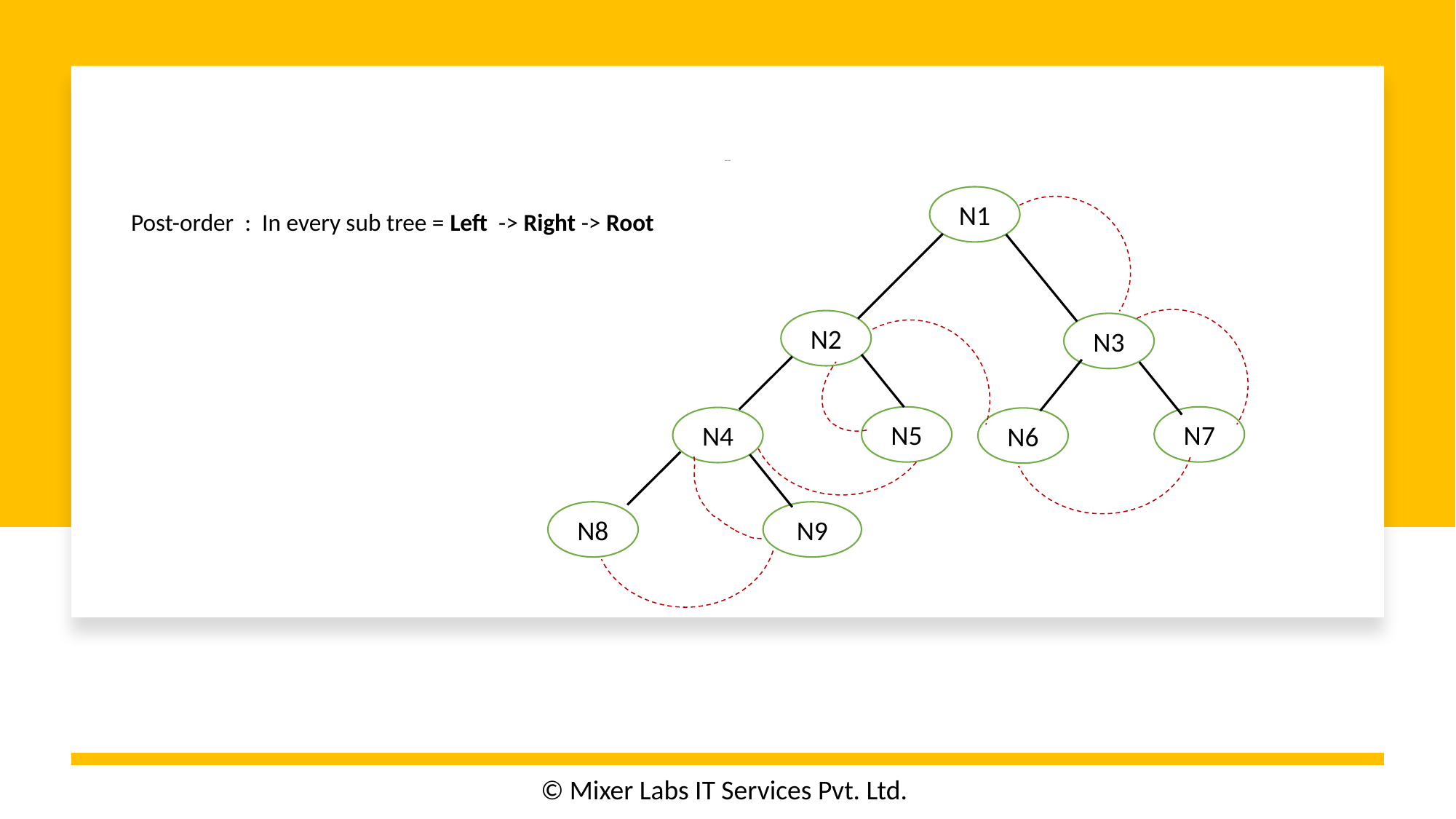

# Post Order
N1

Post-order  :  In every sub tree = Left  -> Right -> Root

N2
N3

N5
N7
N4
N6

N8
N9
© Mixer Labs IT Services Pvt. Ltd.